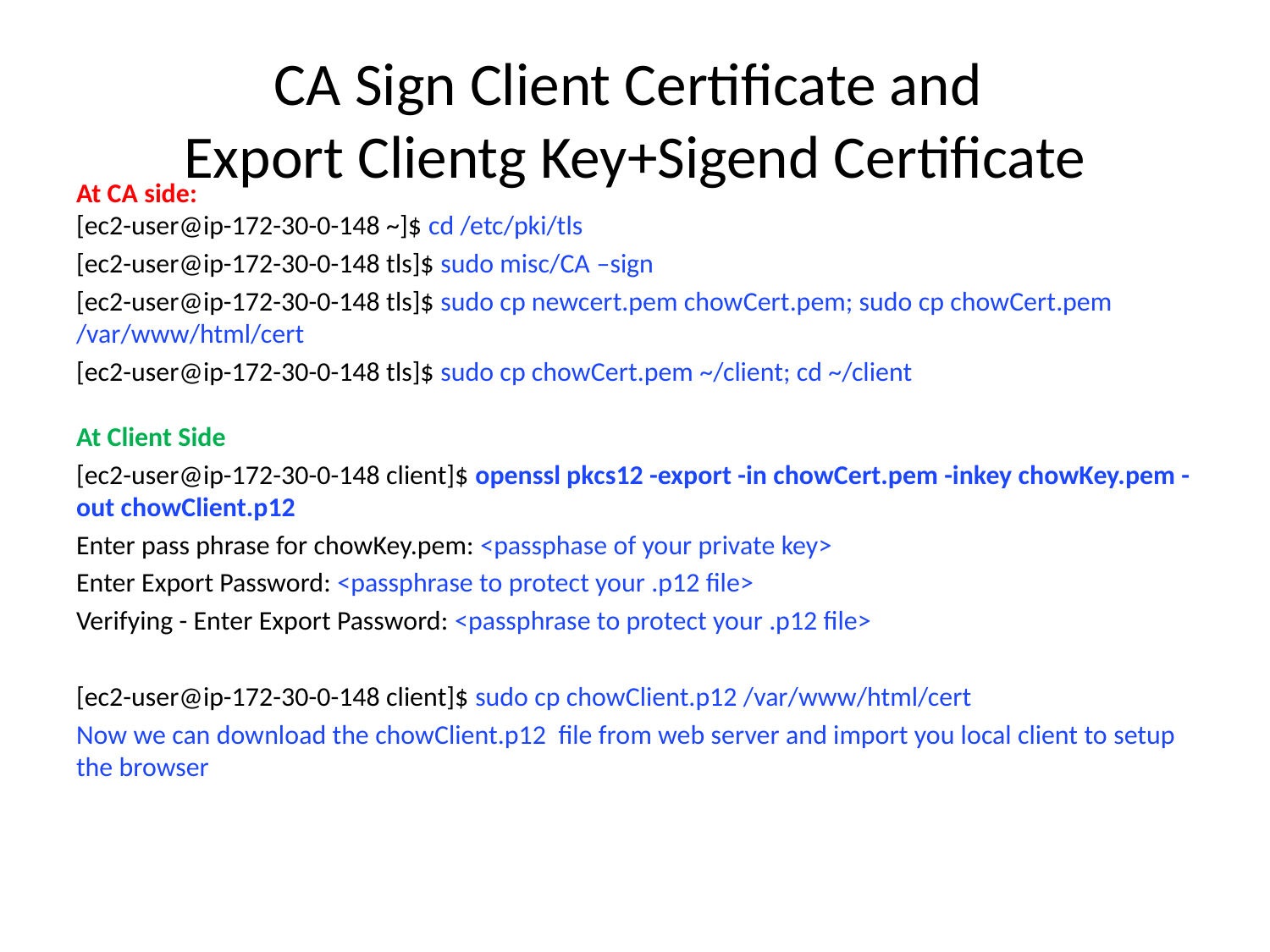

# CA Sign Client Certificate and Export Clientg Key+Sigend Certificate
At CA side:
[ec2-user@ip-172-30-0-148 ~]$ cd /etc/pki/tls
[ec2-user@ip-172-30-0-148 tls]$ sudo misc/CA –sign
[ec2-user@ip-172-30-0-148 tls]$ sudo cp newcert.pem chowCert.pem; sudo cp chowCert.pem /var/www/html/cert
[ec2-user@ip-172-30-0-148 tls]$ sudo cp chowCert.pem ~/client; cd ~/client
At Client Side
[ec2-user@ip-172-30-0-148 client]$ openssl pkcs12 -export -in chowCert.pem -inkey chowKey.pem -out chowClient.p12
Enter pass phrase for chowKey.pem: <passphase of your private key>
Enter Export Password: <passphrase to protect your .p12 file>
Verifying - Enter Export Password: <passphrase to protect your .p12 file>

[ec2-user@ip-172-30-0-148 client]$ sudo cp chowClient.p12 /var/www/html/cert
Now we can download the chowClient.p12  file from web server and import you local client to setup the browser